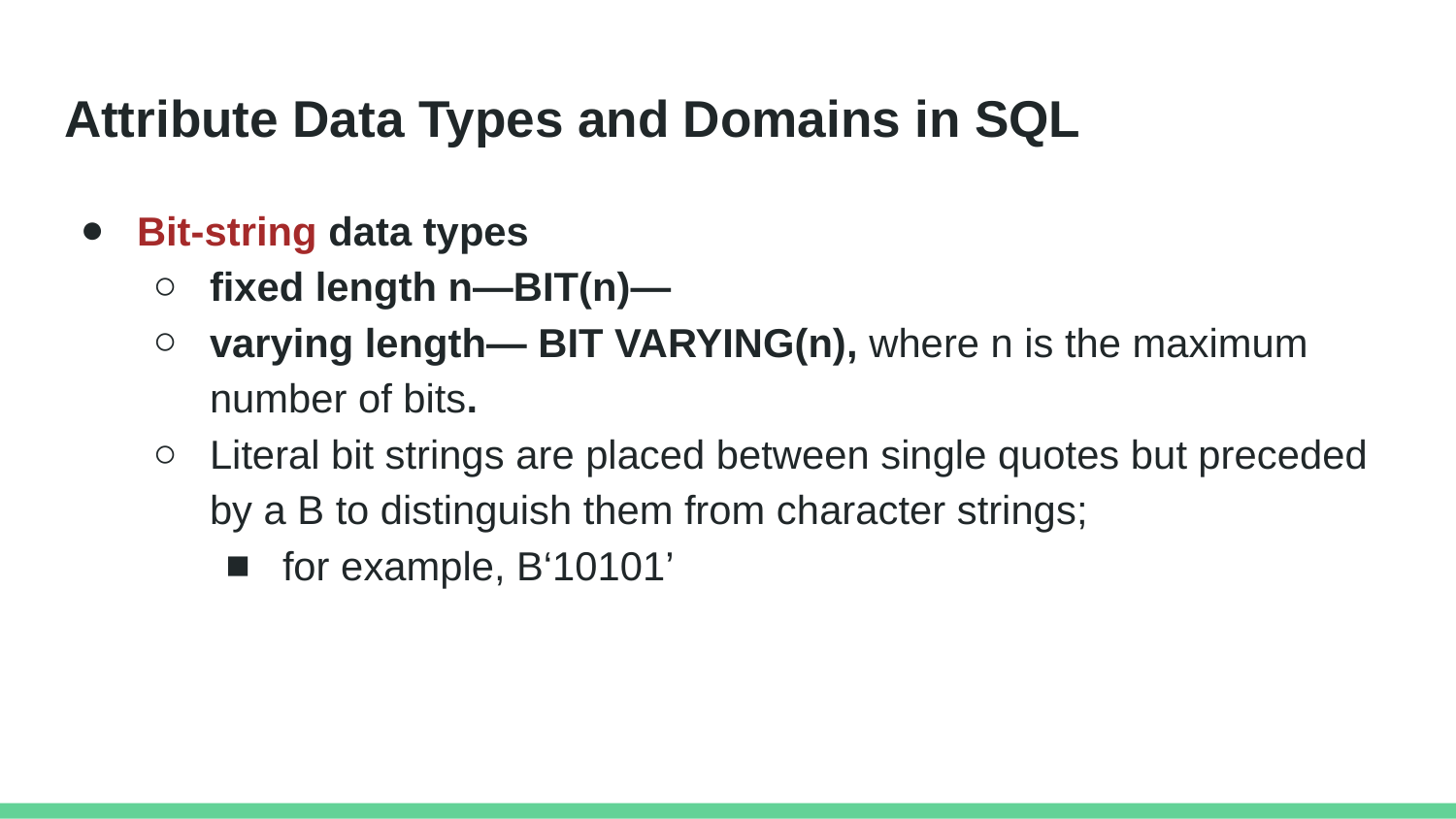

# Attribute Data Types and Domains in SQL
Bit-string data types
fixed length n—BIT(n)—
varying length— BIT VARYING(n), where n is the maximum number of bits.
Literal bit strings are placed between single quotes but preceded by a B to distinguish them from character strings;
for example, B‘10101’